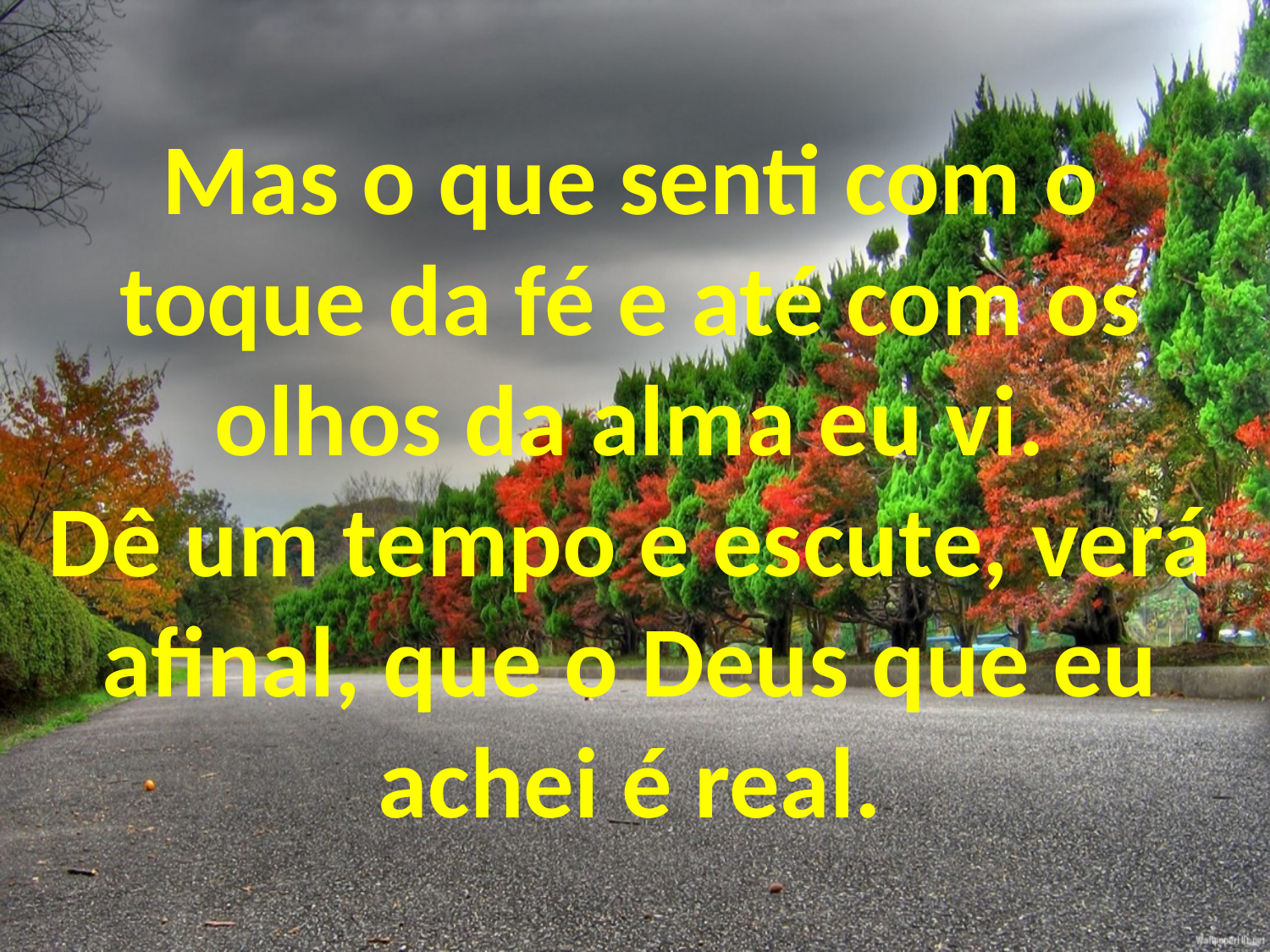

Mas o que senti com o toque da fé e até com os olhos da alma eu vi.
Dê um tempo e escute, verá afinal, que o Deus que eu achei é real.